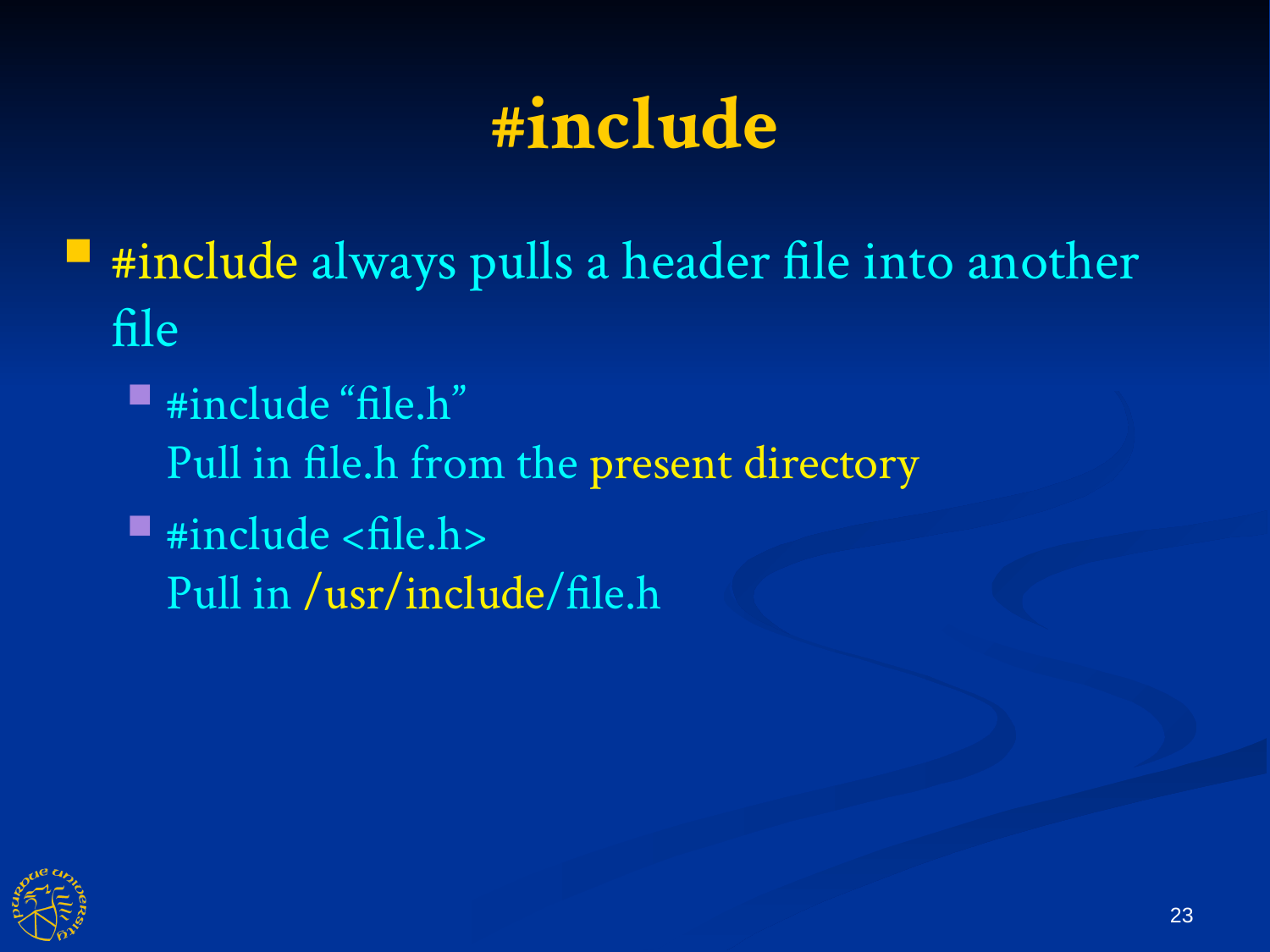

#include
#include always pulls a header file into another file
#include “file.h”
Pull in file.h from the present directory
#include <file.h>
Pull in /usr/include/file.h
23